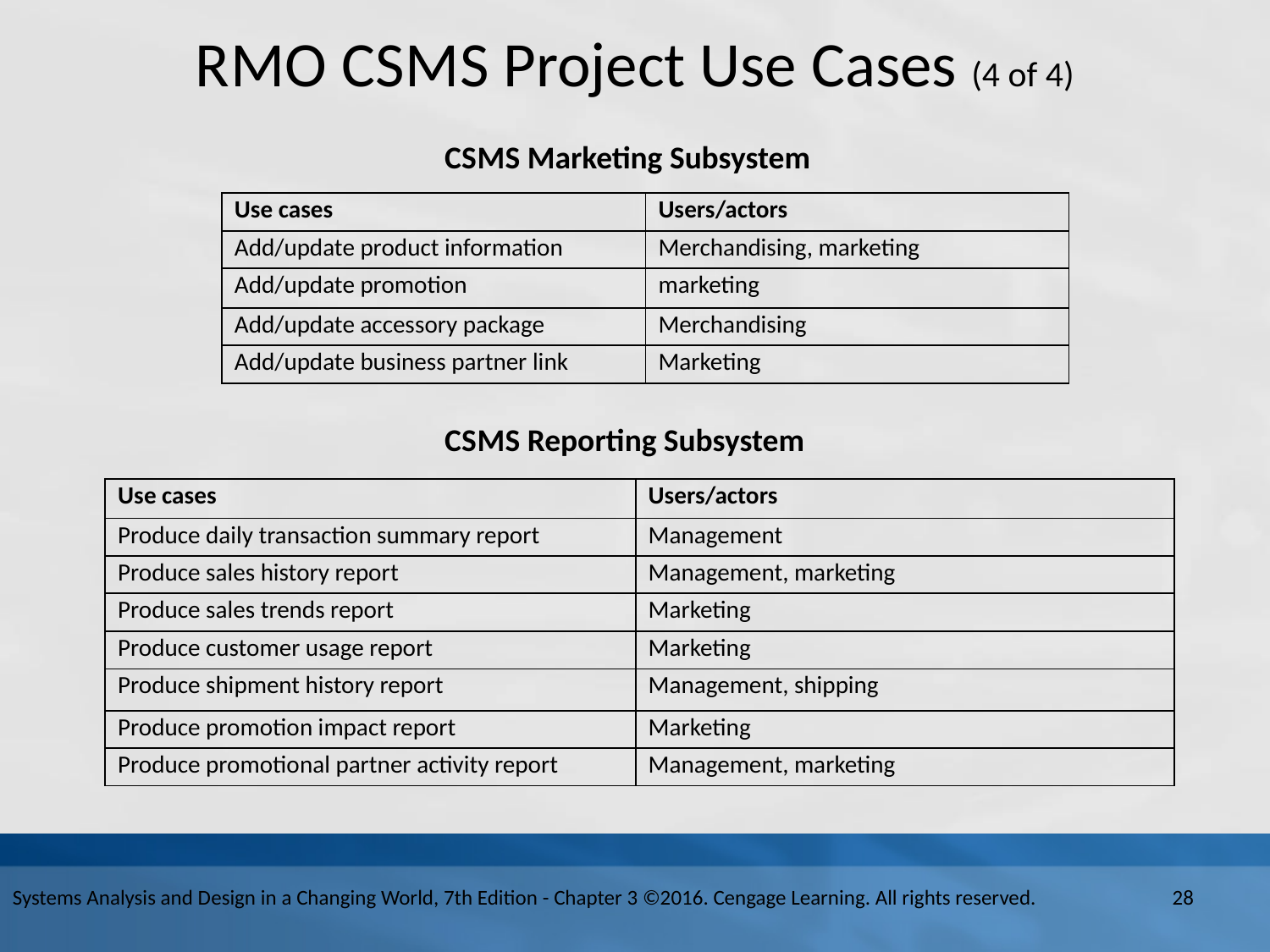

# R M O C S M S Project Use Cases (4 of 4)
C S M S Marketing Subsystem
| Use cases | Users/actors |
| --- | --- |
| Add/update product information | Merchandising, marketing |
| Add/update promotion | marketing |
| Add/update accessory package | Merchandising |
| Add/update business partner link | Marketing |
C S M S Reporting Subsystem
| Use cases | Users/actors |
| --- | --- |
| Produce daily transaction summary report | Management |
| Produce sales history report | Management, marketing |
| Produce sales trends report | Marketing |
| Produce customer usage report | Marketing |
| Produce shipment history report | Management, shipping |
| Produce promotion impact report | Marketing |
| Produce promotional partner activity report | Management, marketing |